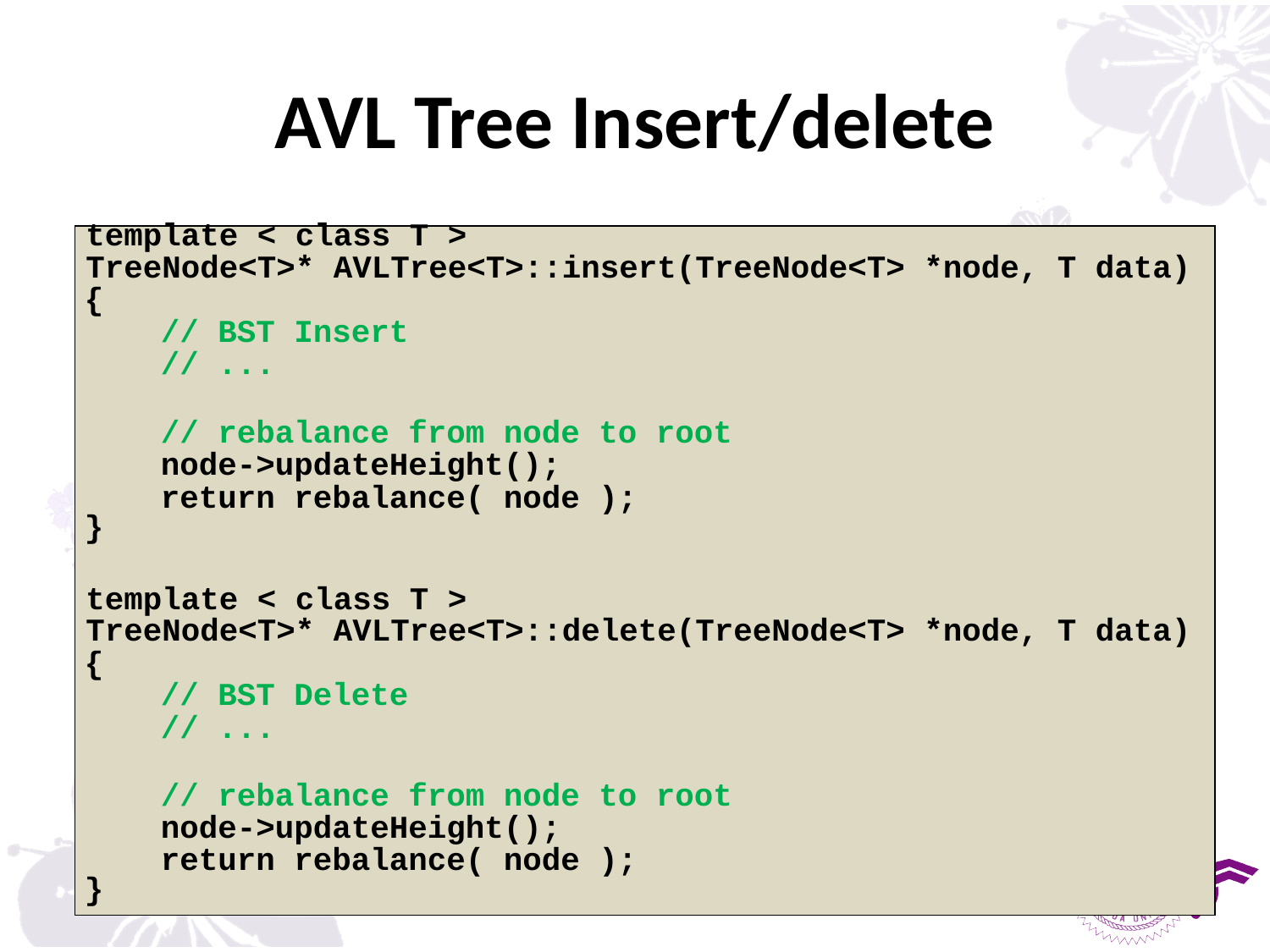

# AVL Tree Insert/delete
| template < class T > |
| --- |
| TreeNode<T>\* AVLTree<T>::insert(TreeNode<T> \*node, T data) |
| { |
| // BST Insert |
| // ... |
|  |
| // rebalance from node to root |
| node->updateHeight(); |
| return rebalance( node ); |
| } |
|  |
| template < class T > |
| TreeNode<T>\* AVLTree<T>::delete(TreeNode<T> \*node, T data) |
| { |
| // BST Delete |
| // ... |
|  |
| // rebalance from node to root |
| node->updateHeight(); |
| return rebalance( node ); |
| } |